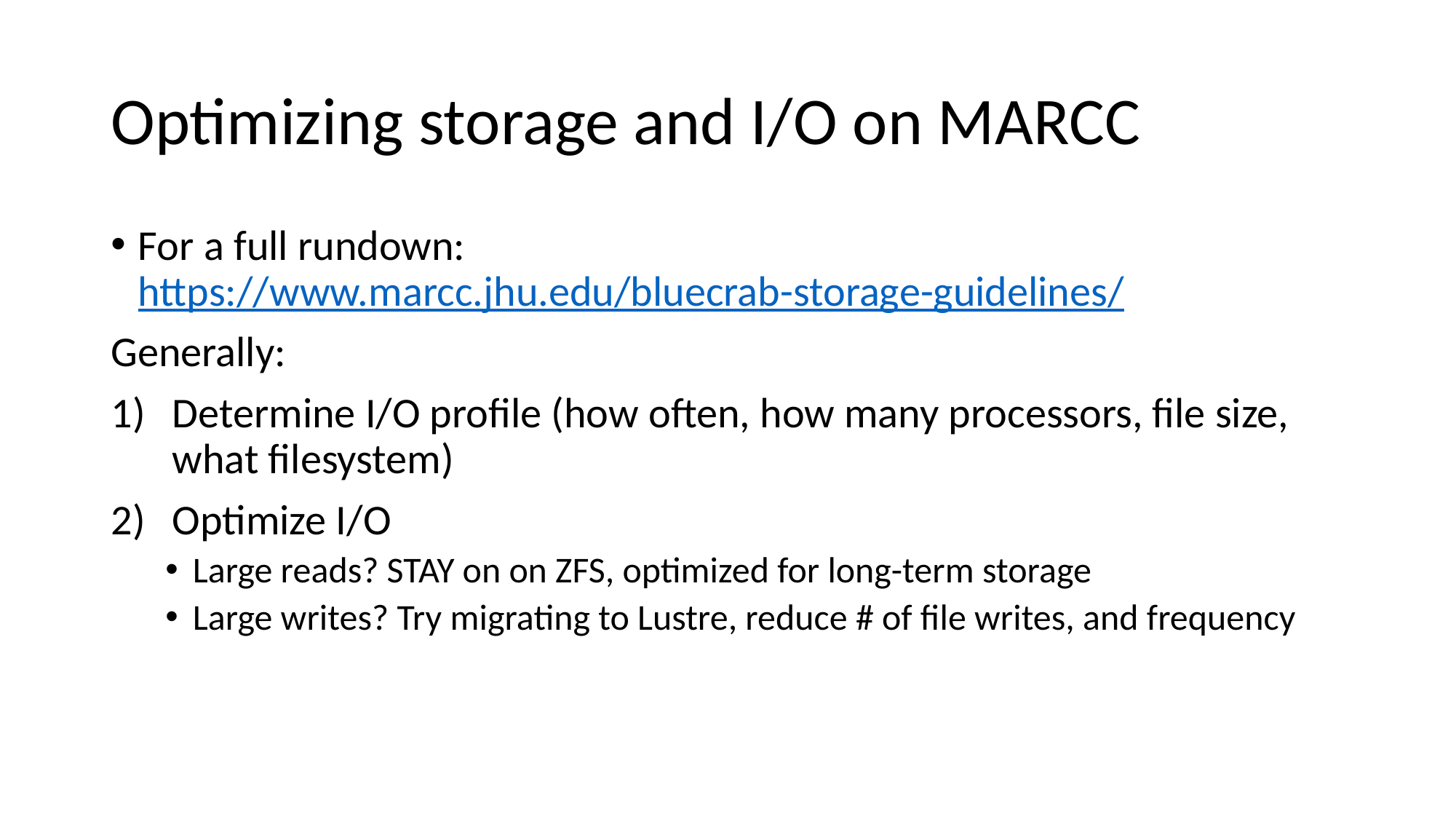

# Optimizing storage and I/O on MARCC
For a full rundown: https://www.marcc.jhu.edu/bluecrab-storage-guidelines/
Generally:
Determine I/O profile (how often, how many processors, file size, what filesystem)
Optimize I/O
Large reads? STAY on on ZFS, optimized for long-term storage
Large writes? Try migrating to Lustre, reduce # of file writes, and frequency